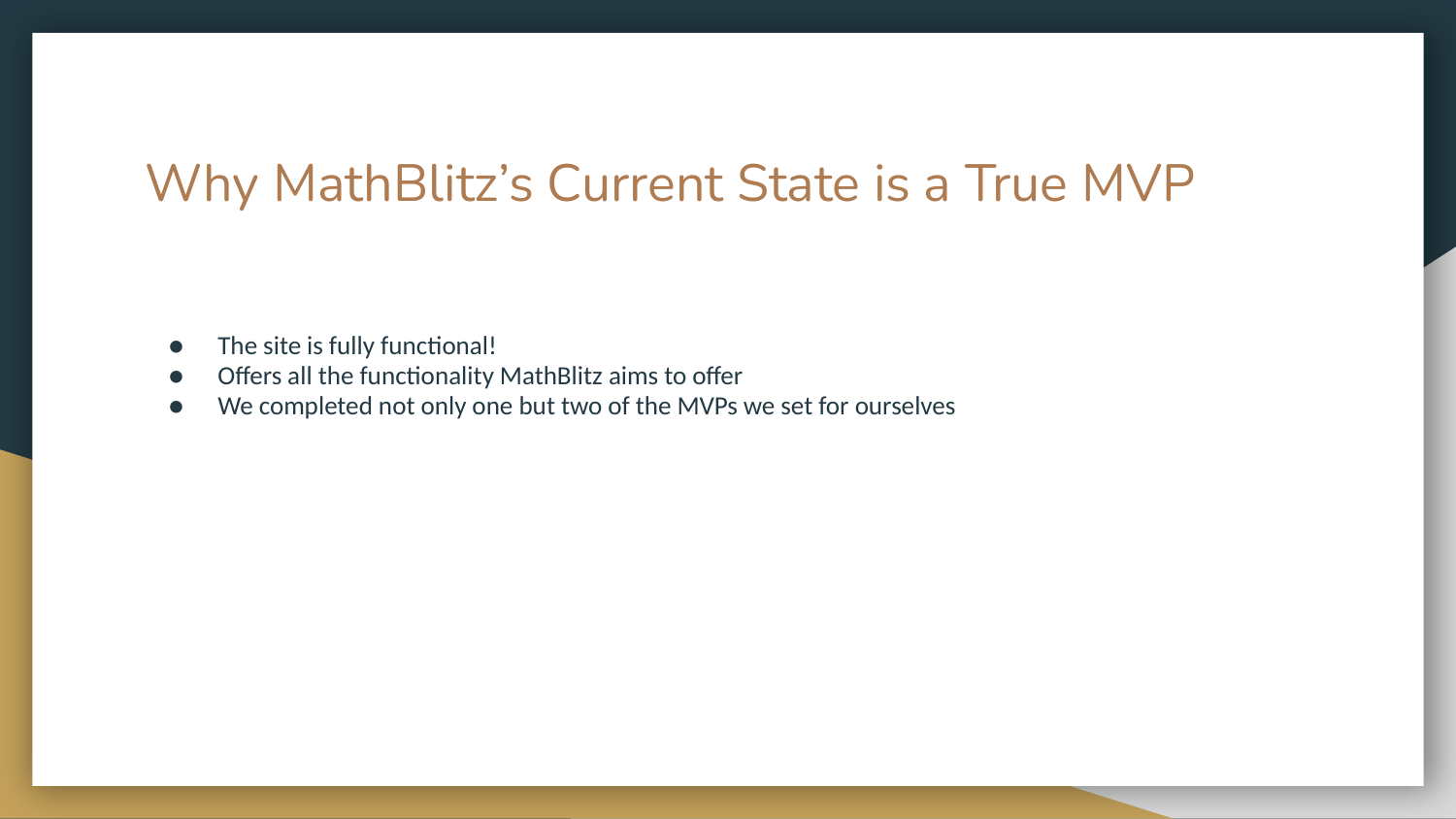

# Why MathBlitz’s Current State is a True MVP
The site is fully functional!
Offers all the functionality MathBlitz aims to offer
We completed not only one but two of the MVPs we set for ourselves